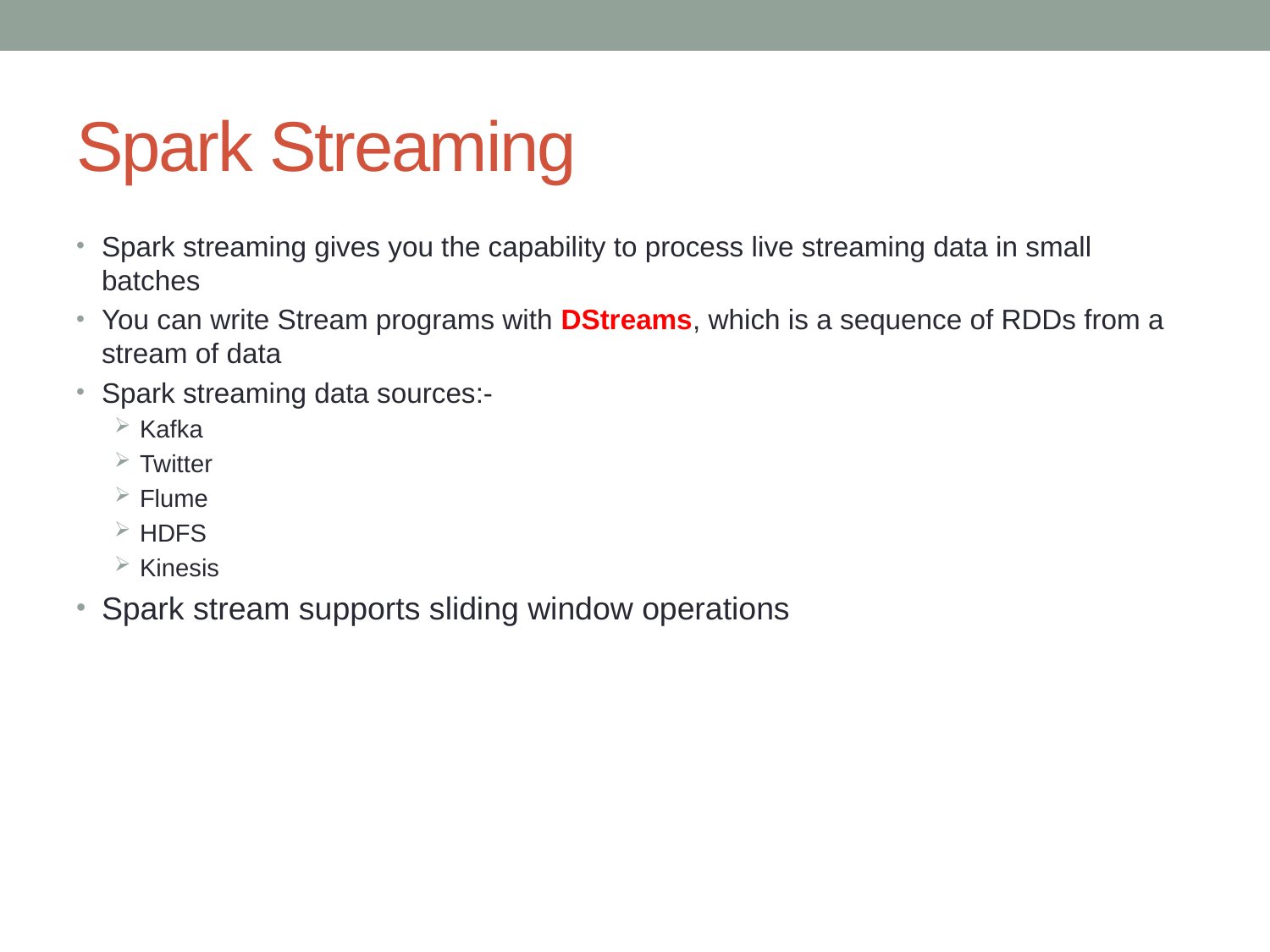

# Spark Streaming
Spark streaming gives you the capability to process live streaming data in small batches
You can write Stream programs with DStreams, which is a sequence of RDDs from a stream of data
Spark streaming data sources:-
Kafka
Twitter
Flume
HDFS
Kinesis
Spark stream supports sliding window operations